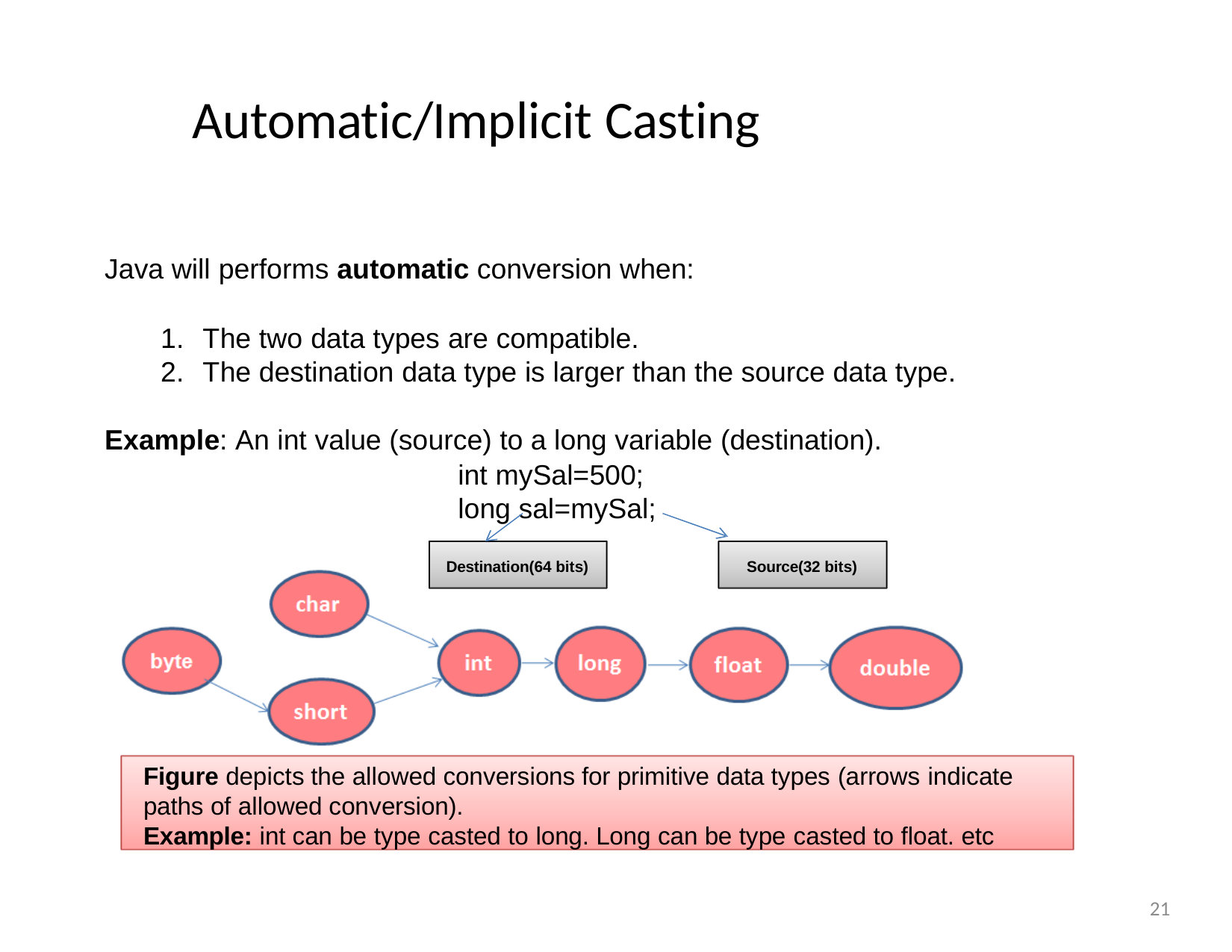

# Automatic/Implicit Casting
Java will performs automatic conversion when:

The two data types are compatible.
The destination data type is larger than the source data type.

Example: An int value (source) to a long variable (destination).
int mySal=500; long sal=mySal;

Destination(64 bits)
Source(32 bits)

Figure depicts the allowed conversions for primitive data types (arrows indicate paths of allowed conversion).
Example: int can be type casted to long. Long can be type casted to float. etc
21